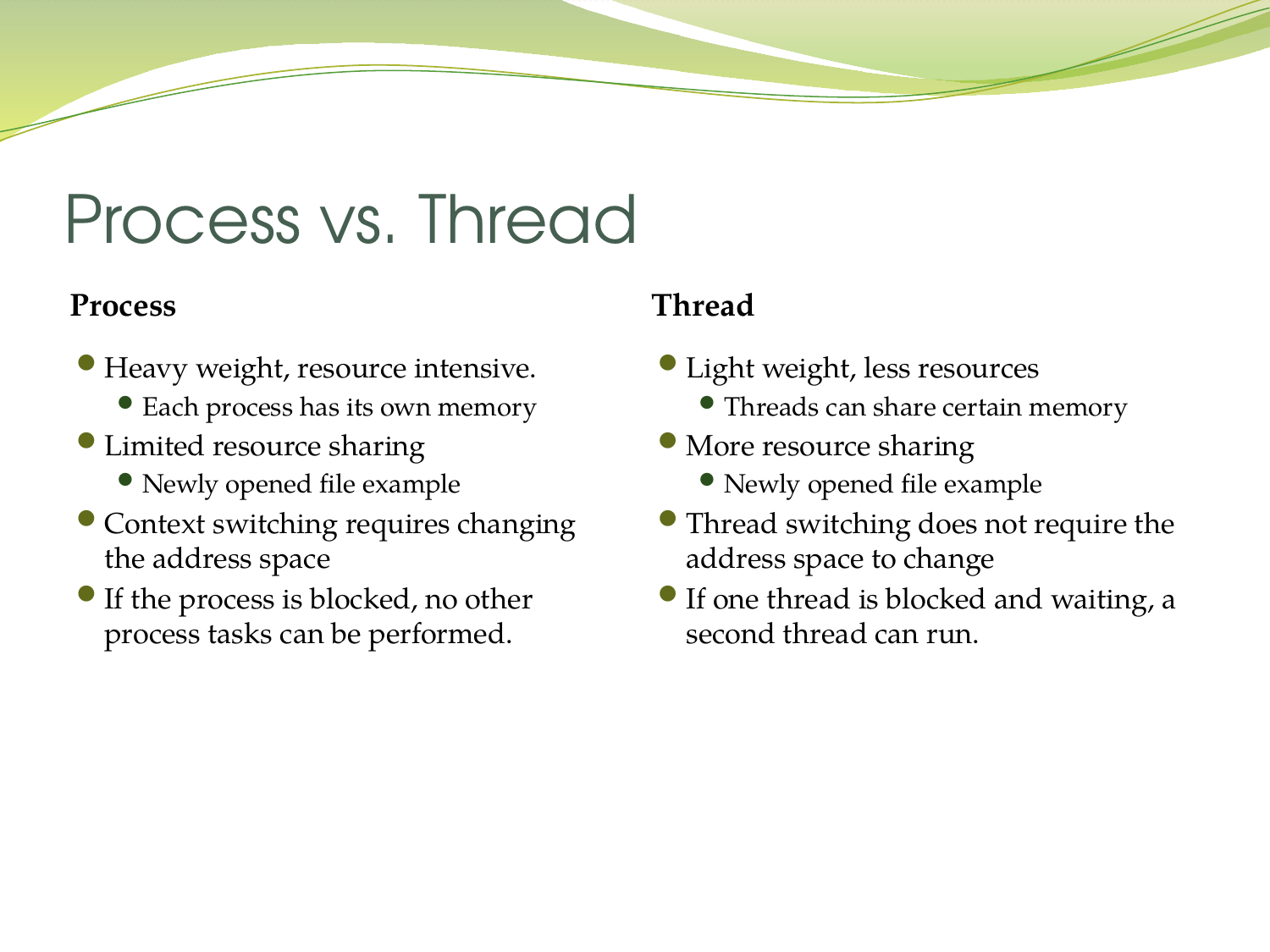

# Process vs. Thread
Process
Thread
Heavy weight, resource intensive.
Each process has its own memory
Limited resource sharing
Newly opened file example
Context switching requires changing the address space
If the process is blocked, no other process tasks can be performed.

Light weight, less resources
Threads can share certain memory
More resource sharing
Newly opened file example
Thread switching does not require the address space to change
If one thread is blocked and waiting, a second thread can run.